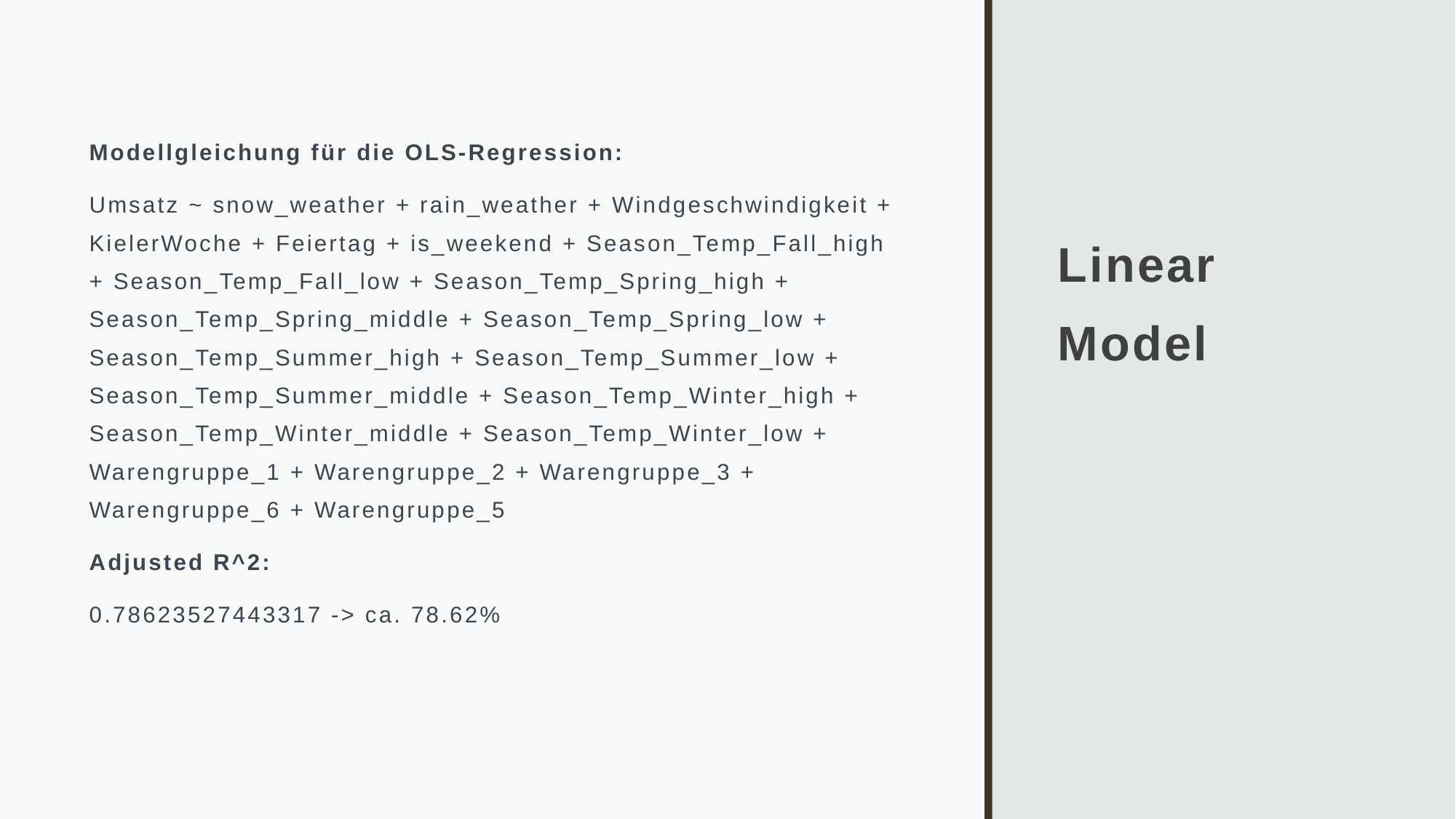

Modellgleichung für die OLS-Regression:
Umsatz ~ snow_weather + rain_weather + Windgeschwindigkeit + KielerWoche + Feiertag + is_weekend + Season_Temp_Fall_high + Season_Temp_Fall_low + Season_Temp_Spring_high + Season_Temp_Spring_middle + Season_Temp_Spring_low + Season_Temp_Summer_high + Season_Temp_Summer_low + Season_Temp_Summer_middle + Season_Temp_Winter_high + Season_Temp_Winter_middle + Season_Temp_Winter_low + Warengruppe_1 + Warengruppe_2 + Warengruppe_3 + Warengruppe_6 + Warengruppe_5
Adjusted R^2:
0.78623527443317 -> ca. 78.62%

# Linear Model